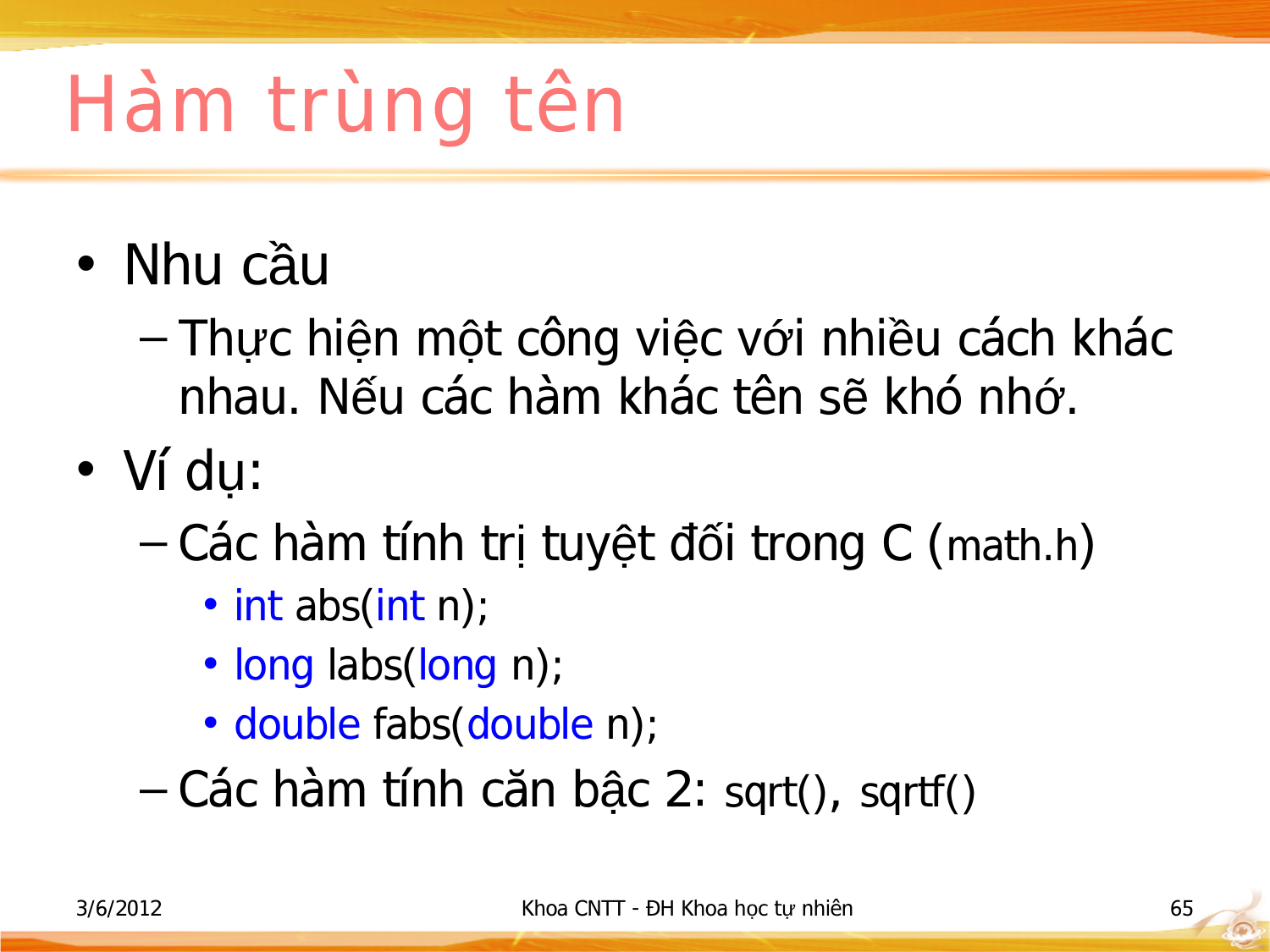

# Hàm trùng tên
Nhu cầu
Thực hiện một công việc với nhiều cách khác nhau. Nếu các hàm khác tên sẽ khó nhớ.
Ví dụ:
Các hàm tính trị tuyệt đối trong C (math.h)
int abs(int n);
long labs(long n);
double fabs(double n);
Các hàm tính căn bậc 2: sqrt(), sqrtf()
3/6/2012
Khoa CNTT - ĐH Khoa học tự nhiên
65